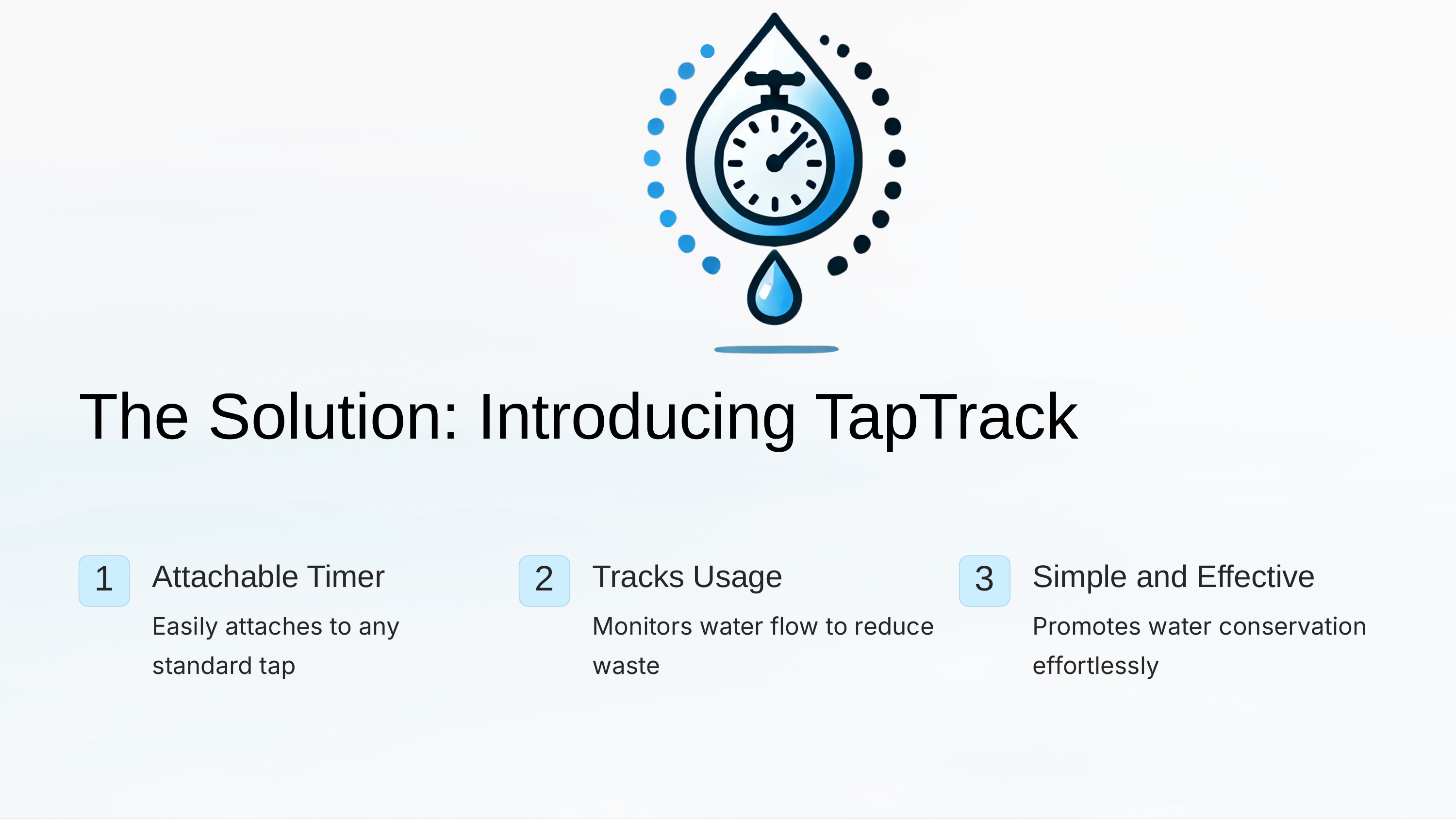

The Solution: Introducing TapTrack

Attachable Timer

Tracks Usage

Simple and Effective

1

2

3

Easily attaches to any standard tap

Monitors water flow to reduce waste

Promotes water conservation effortlessly